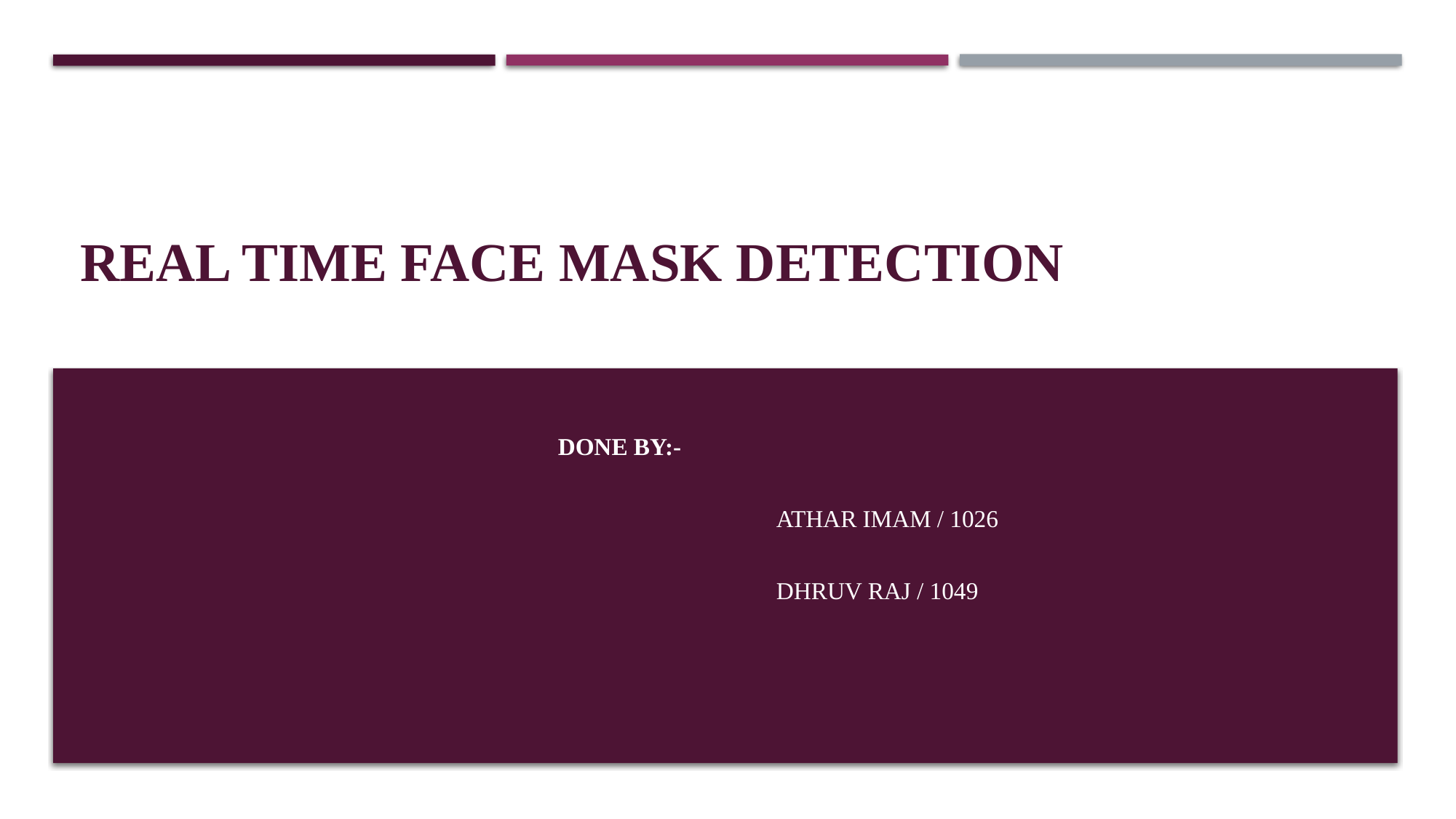

# REAL TIME FACE MASK DETECTION
													DONE BY:-
															ATHAR IMAM / 1026
															DHRUV RAJ / 1049